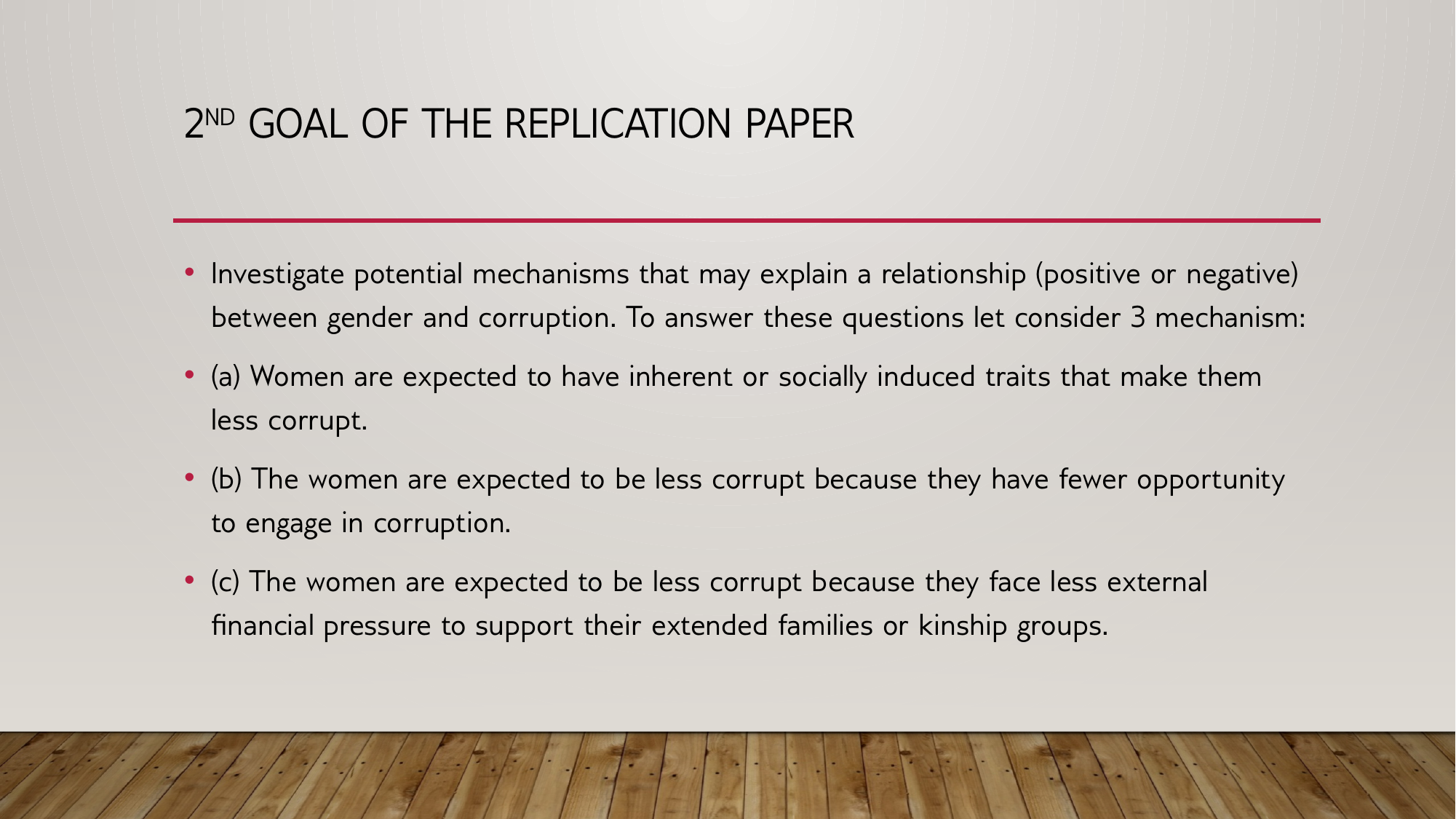

# 2nd goal of the replication paper
Investigate potential mechanisms that may explain a relationship (positive or negative) between gender and corruption. To answer these questions let consider 3 mechanism:
(a) Women are expected to have inherent or socially induced traits that make them less corrupt.
(b) The women are expected to be less corrupt because they have fewer opportunity to engage in corruption.
(c) The women are expected to be less corrupt because they face less external financial pressure to support their extended families or kinship groups.